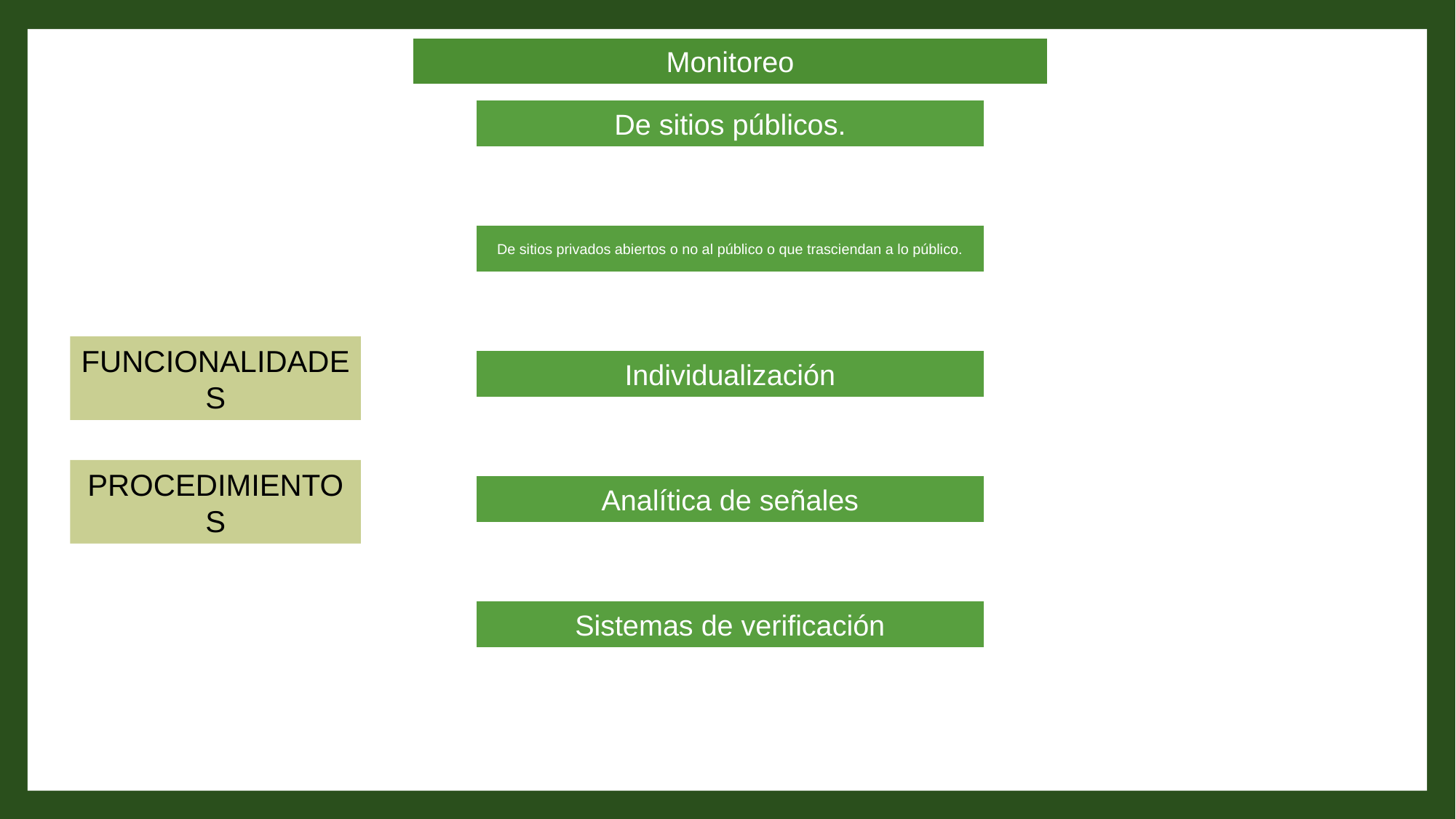

Monitoreo
De sitios públicos.
De sitios privados abiertos o no al público o que trasciendan a lo público.
Individualización
Analítica de señales
Sistemas de verificación
FUNCIONALIDADES
PROCEDIMIENTOS